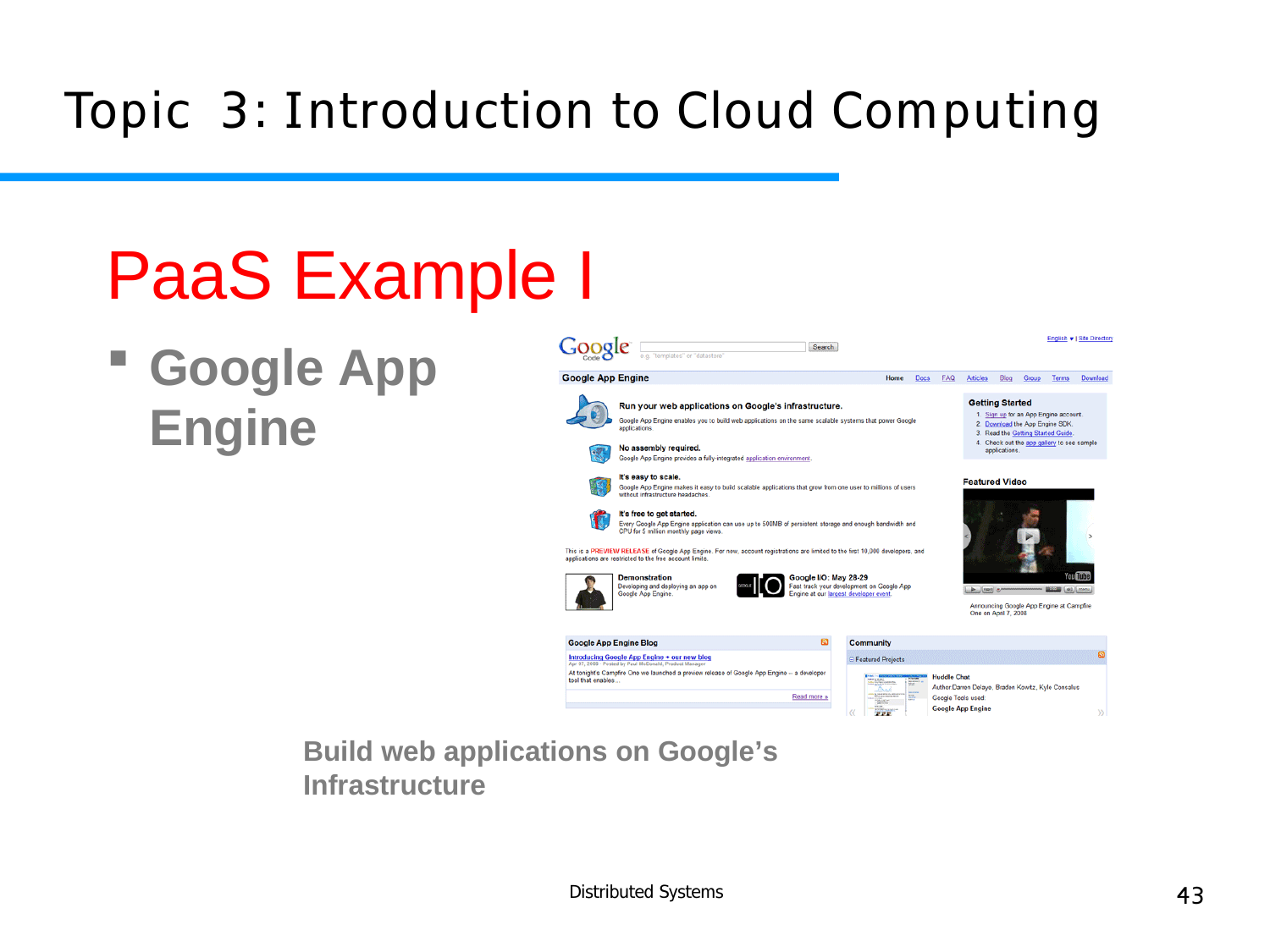

Topic  3: Introduction to Cloud Computing
# PaaS Example I

Google App Engine
Build web applications on Google’s Infrastructure
Distributed Systems
43